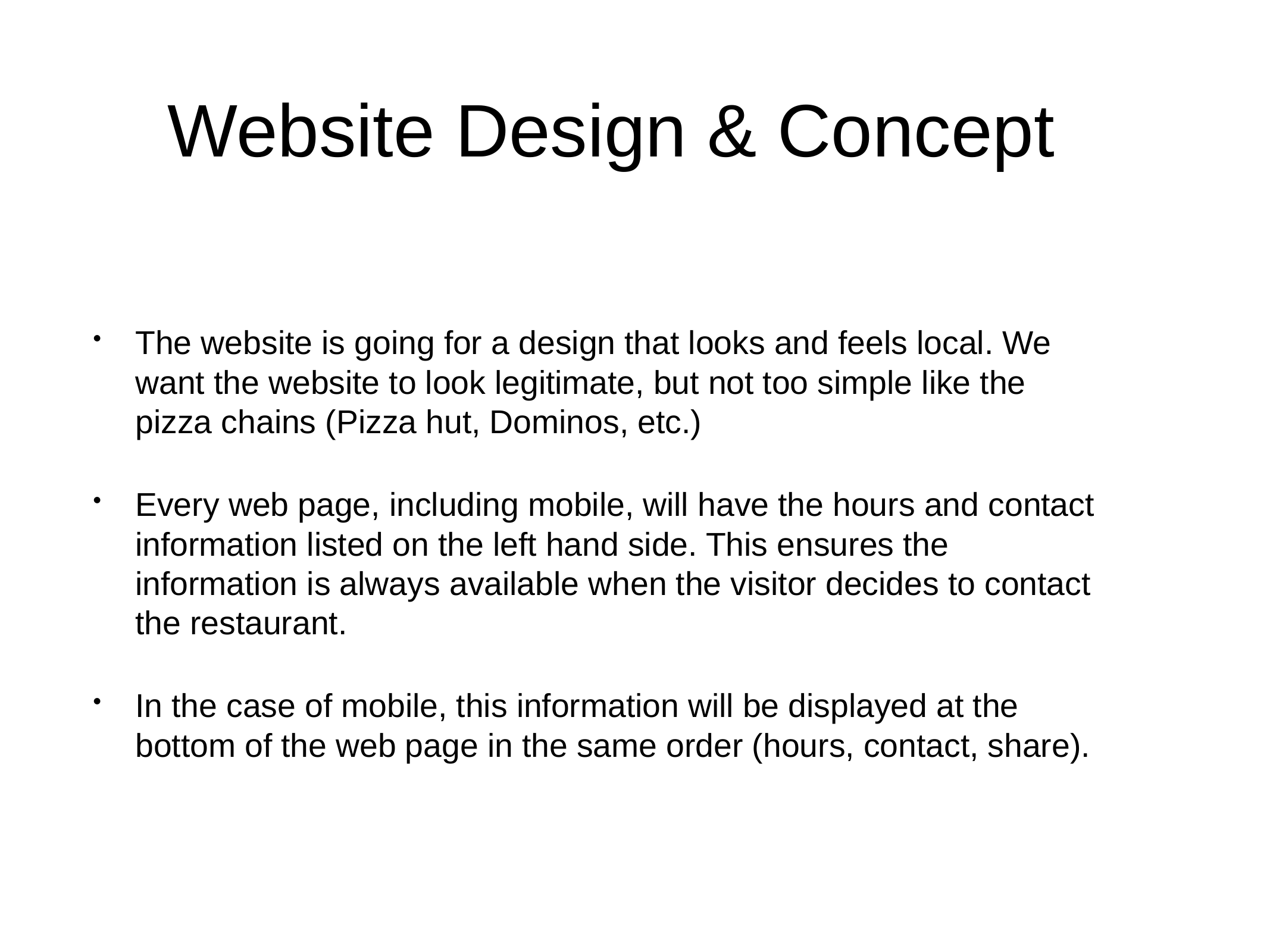

# Website Design & Concept
The website is going for a design that looks and feels local. We want the website to look legitimate, but not too simple like the pizza chains (Pizza hut, Dominos, etc.)
Every web page, including mobile, will have the hours and contact information listed on the left hand side. This ensures the information is always available when the visitor decides to contact the restaurant.
In the case of mobile, this information will be displayed at the bottom of the web page in the same order (hours, contact, share).